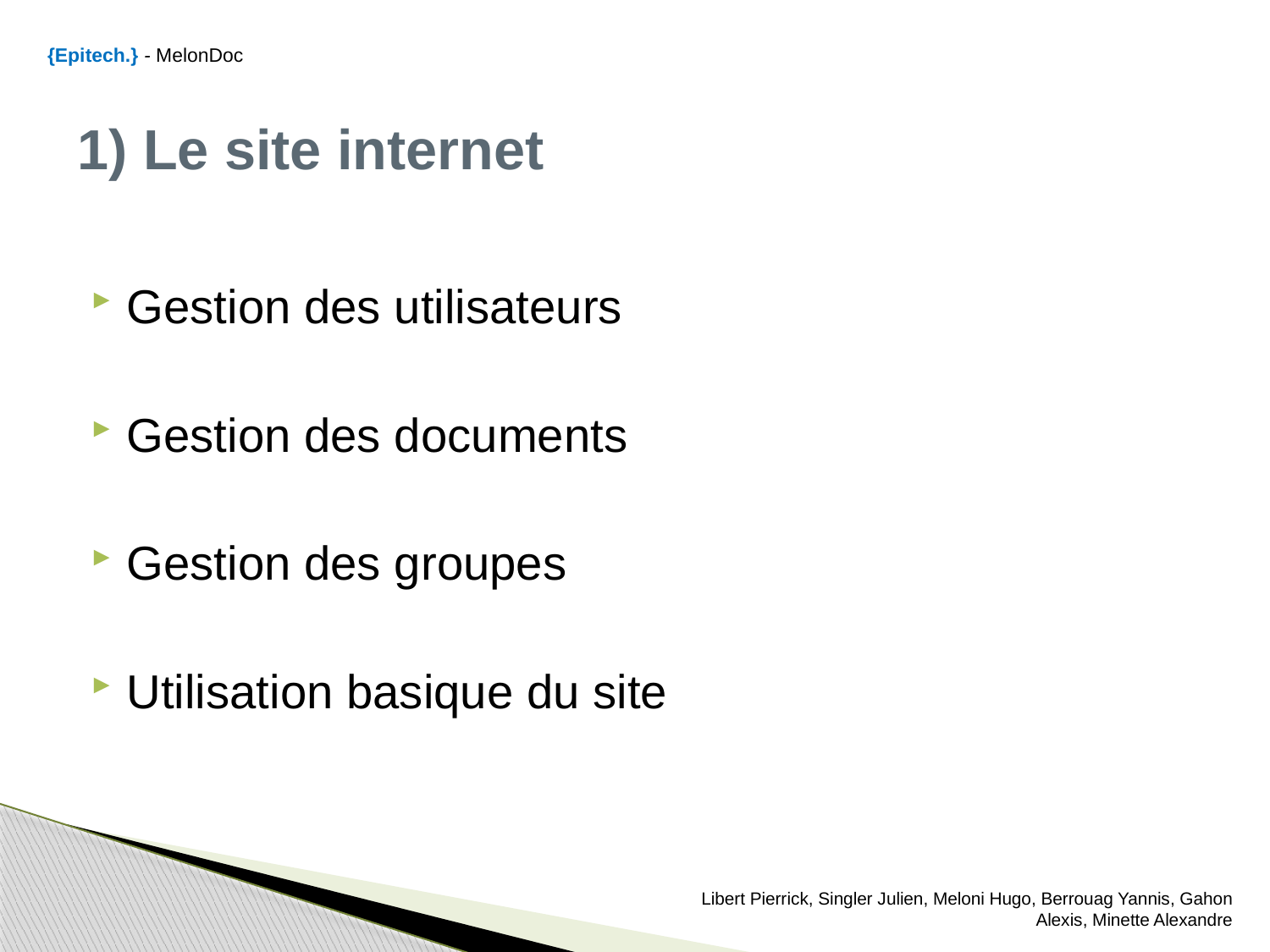

{Epitech.} - MelonDoc
# 1) Le site internet

Gestion des utilisateurs

Gestion des documents

Gestion des groupes

Utilisation basique du site
Libert Pierrick, Singler Julien, Meloni Hugo, Berrouag Yannis, Gahon Alexis, Minette Alexandre